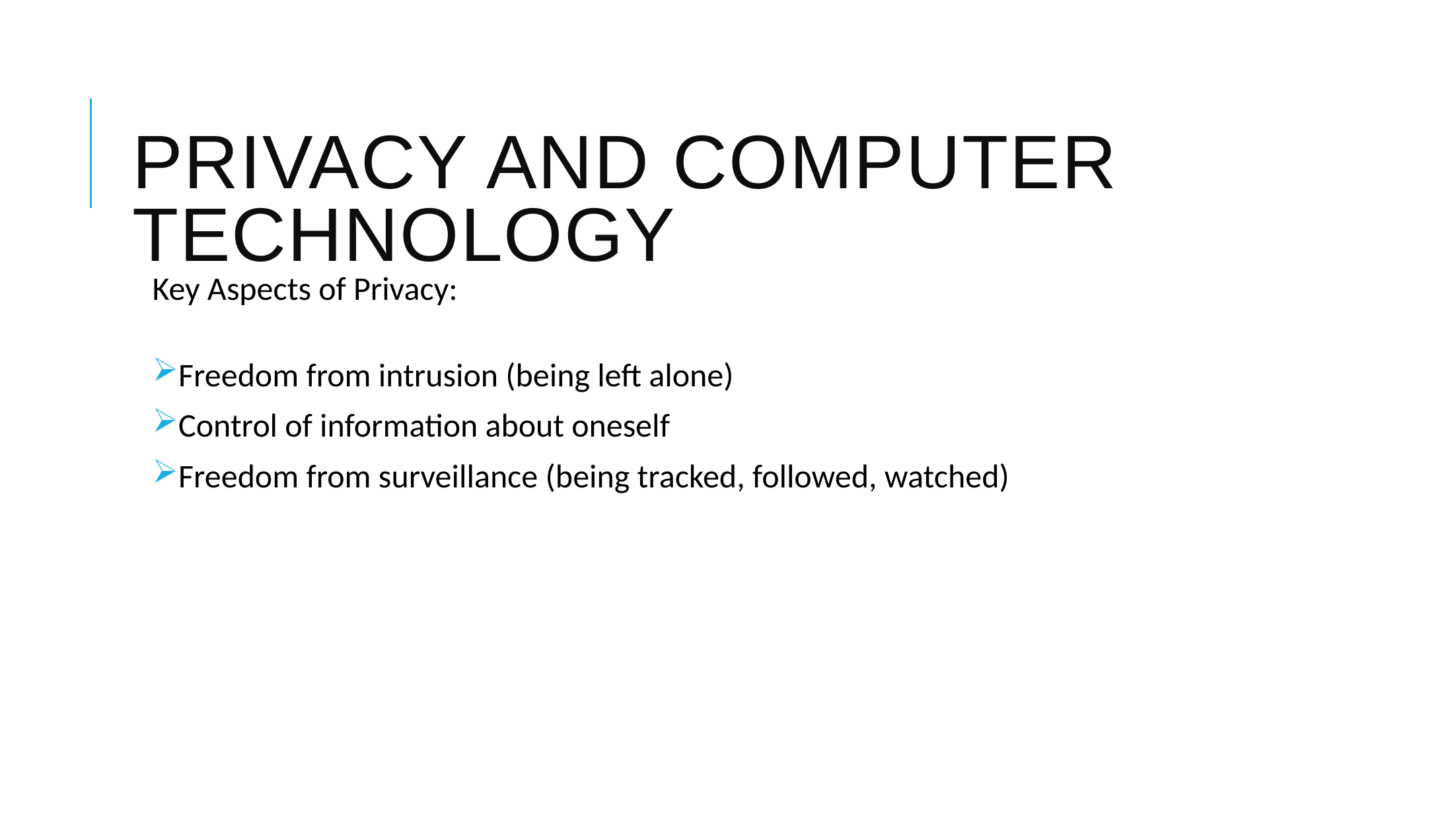

# Privacy and Computer Technology
Key Aspects of Privacy:

Freedom from intrusion (being left alone)
Control of information about oneself
Freedom from surveillance (being tracked, followed, watched)